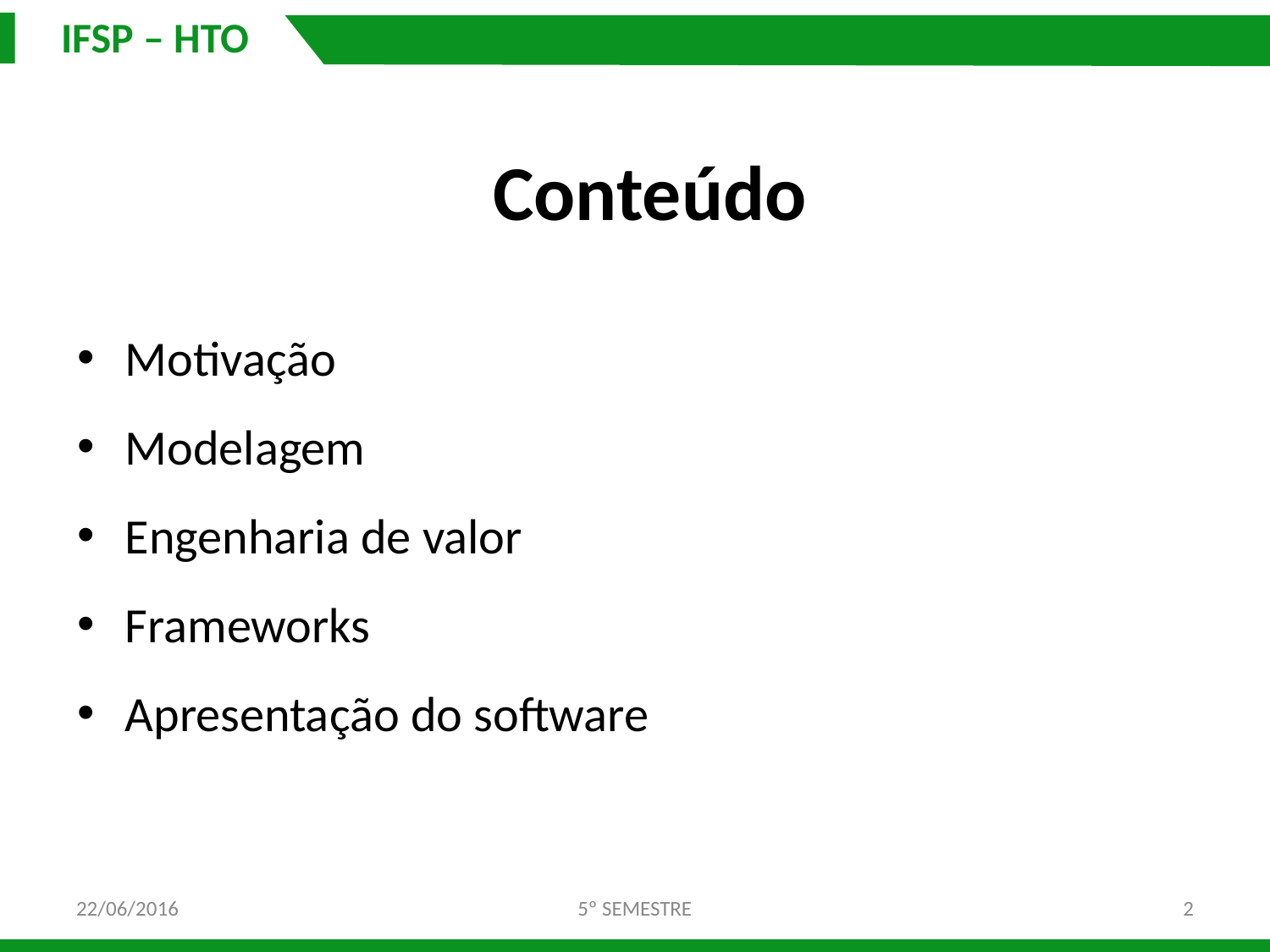

# IFSP – HTO
Conteúdo
Motivação
Modelagem
Engenharia de valor
Frameworks
Apresentação do software
22/06/2016
5º SEMESTRE
2